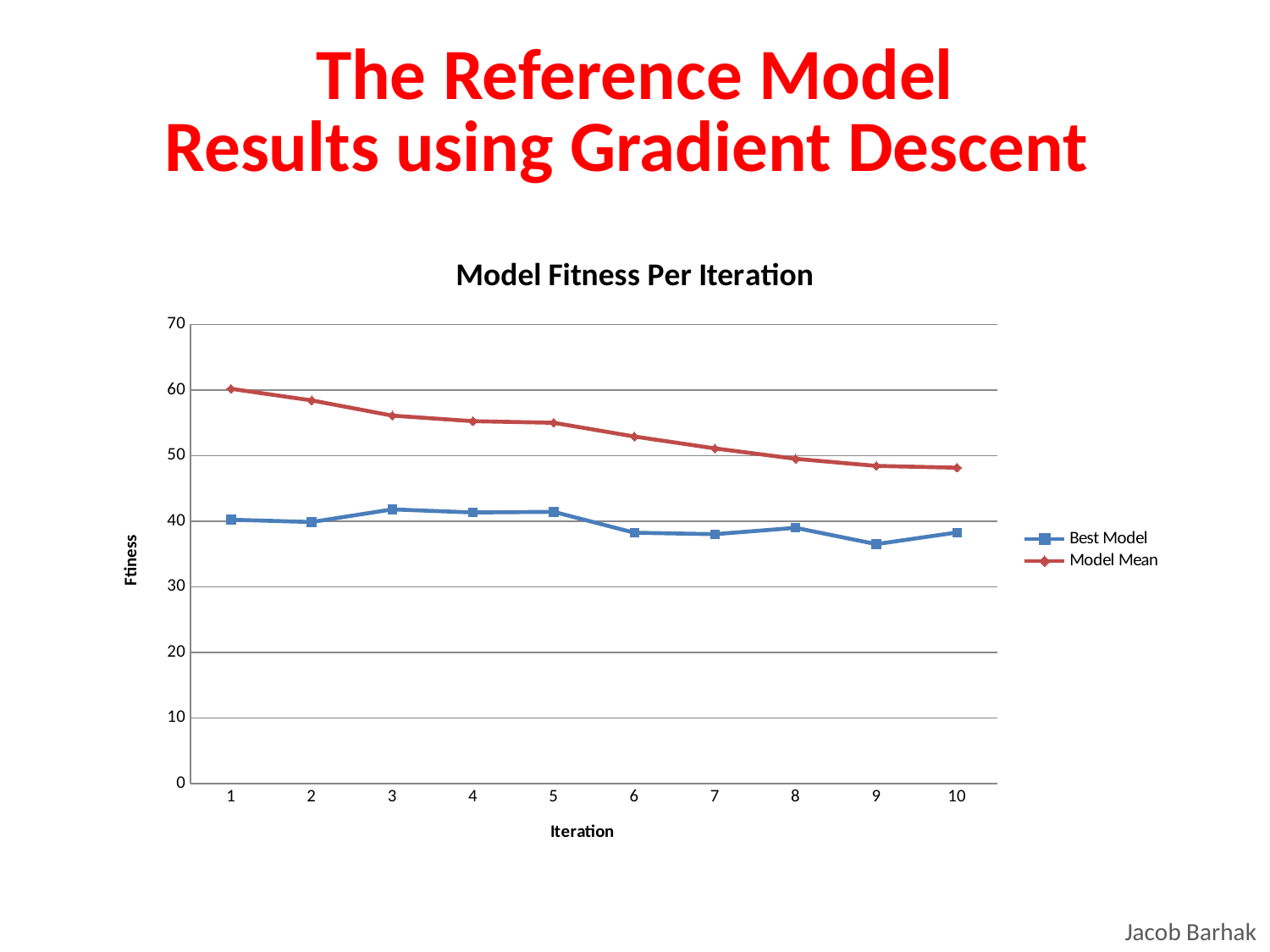

# The Reference Model Results using Gradient Descent

### Chart: Model Fitness Per Iteration

| Category | Best Model | Model Mean |
|---|---|---|
| 1 | 40.21750370421199 | 60.17107014673781 |
| 2 | 39.86547724498681 | 58.406403441824 |
| 3 | 41.7943304332359 | 56.077800981882895 |
| 4 | 41.3183649479454 | 55.2392462450782 |
| 5 | 41.419332071436 | 54.995448850542495 |
| 6 | 38.2401955781606 | 52.89881374915527 |
| 7 | 38.0165227668131 | 51.08905214486493 |
| 8 | 38.98260369464646 | 49.5010367075654 |
| 9 | 36.4998589599596 | 48.42091485678 |
| 10 | 38.2753594464115 | 48.1476548761529 |